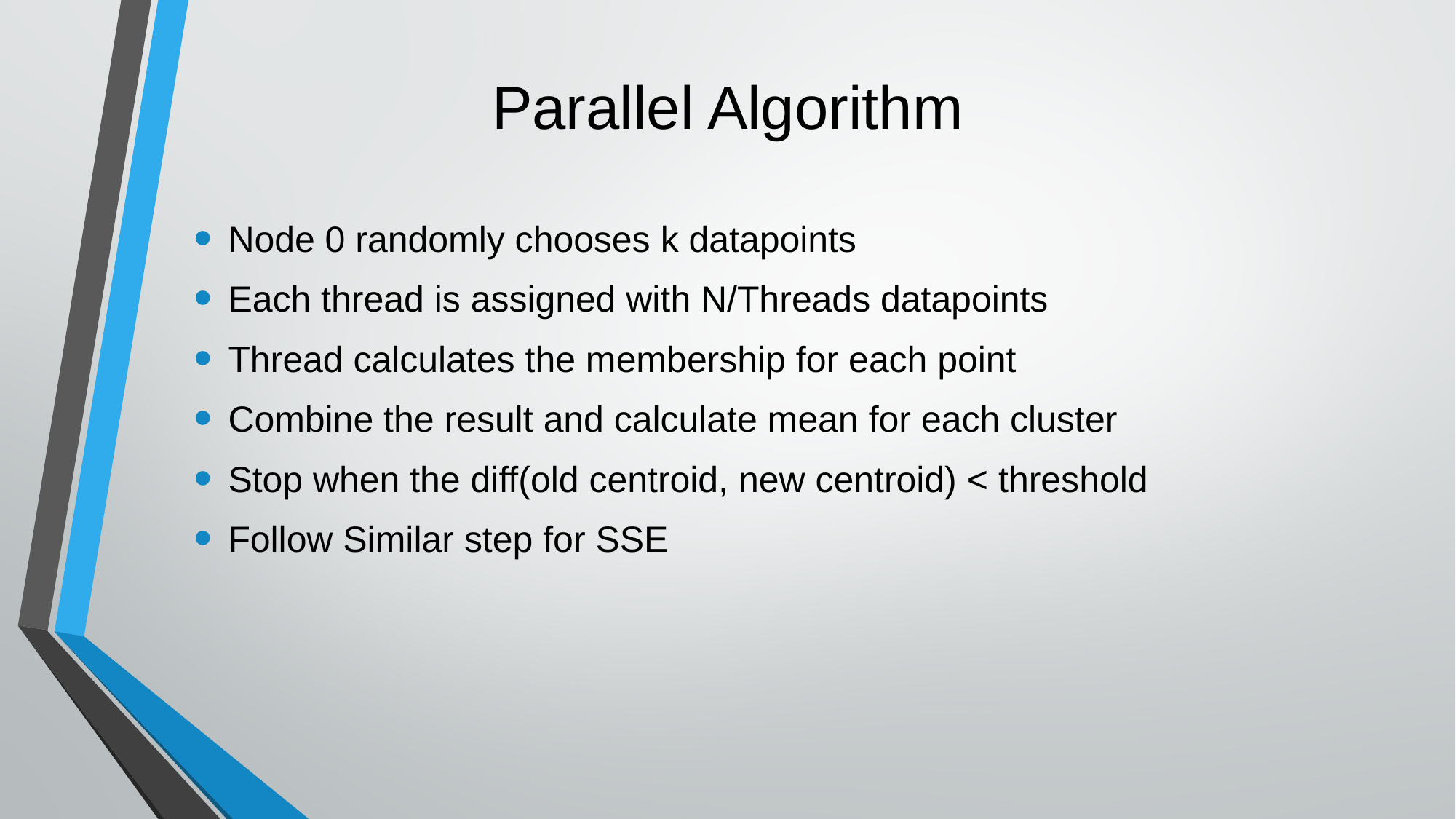

Parallel Algorithm
Node 0 randomly chooses k datapoints
Each thread is assigned with N/Threads datapoints
Thread calculates the membership for each point
Combine the result and calculate mean for each cluster
Stop when the diff(old centroid, new centroid) < threshold
Follow Similar step for SSE